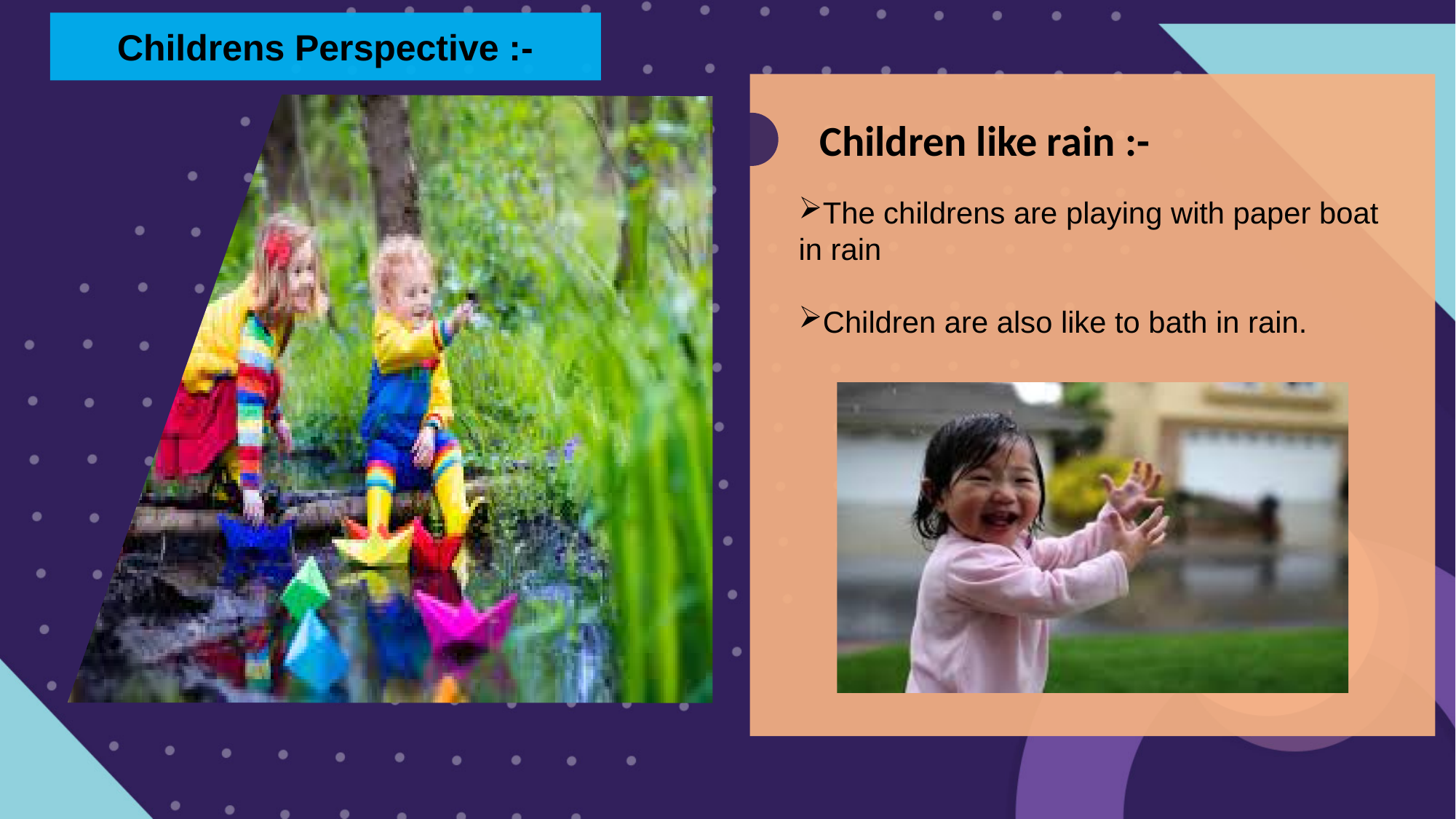

Childrens Perspective :-

Children like rain :-

The childrens are playing with paper boat in rain

Children are also like to bath in rain.